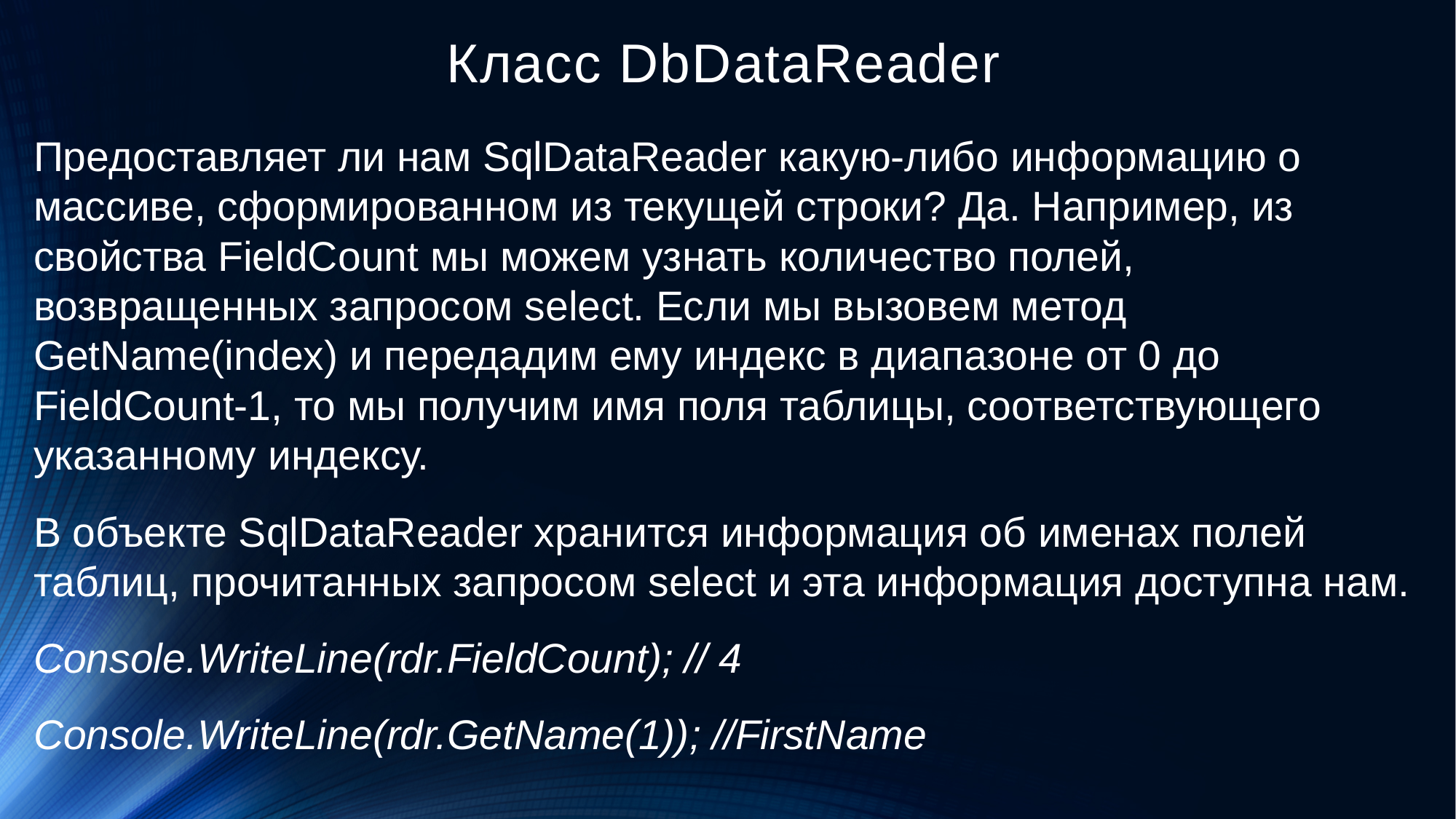

# Класс DbDataReader
Предоставляет ли нам SqlDataReader какую-либо информацию о массиве, сформированном из текущей строки? Да. Например, из свойства FieldCount мы можем узнать количество полей, возвращенных запросом select. Если мы вызовем метод GetName(index) и передадим ему индекс в диапазоне от 0 до FieldCount-1, то мы получим имя поля таблицы, соответствующего указанному индексу.
В объекте SqlDataReader хранится информация об именах полей таблиц, прочитанных запросом select и эта информация доступна нам.
Console.WriteLine(rdr.FieldCount); // 4
Console.WriteLine(rdr.GetName(1)); //FirstName